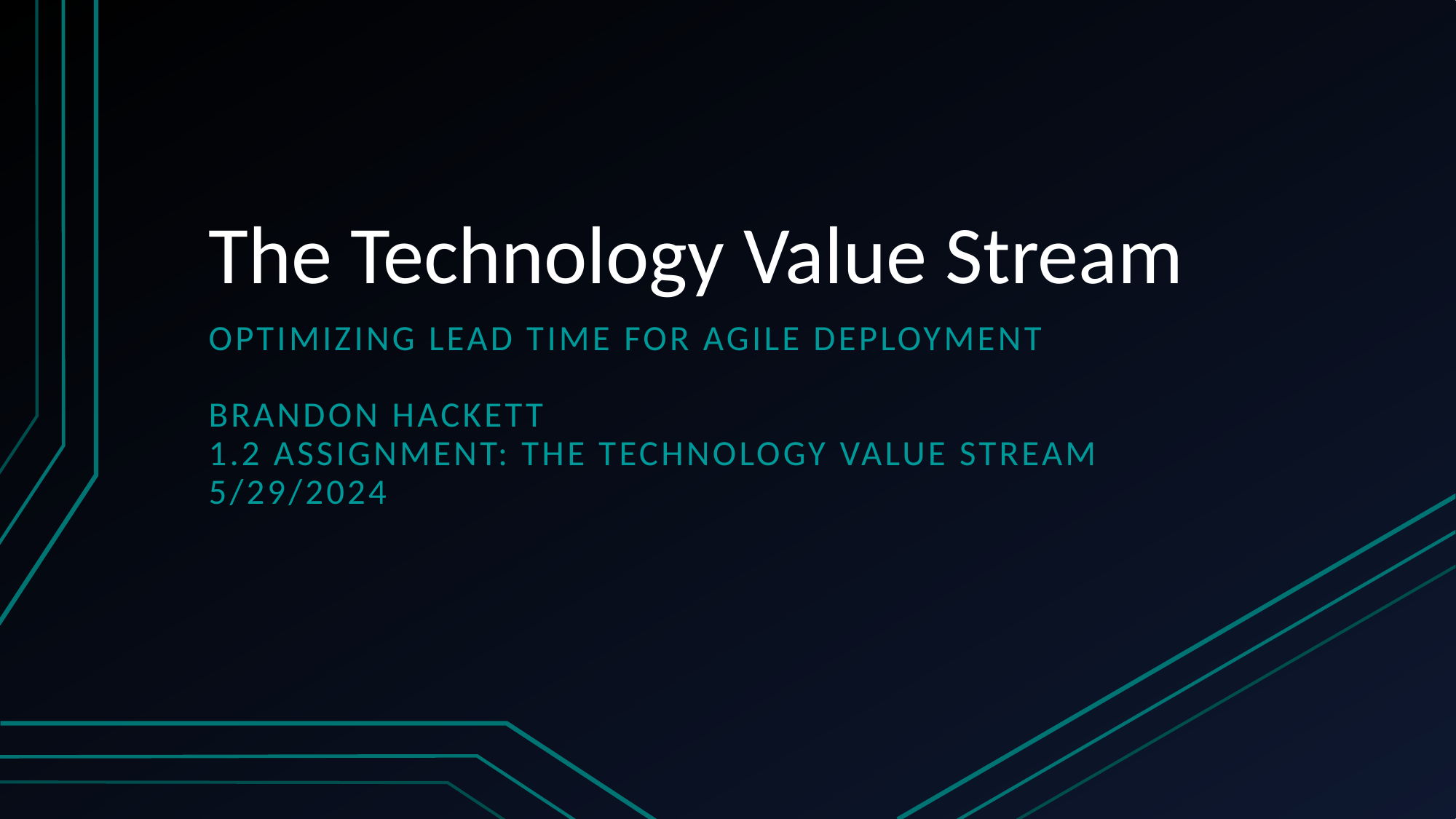

# The Technology Value Stream
Optimizing Lead Time for Agile Deployment

Brandon Hackett
1.2 Assignment: The Technology Value Stream
5/29/2024